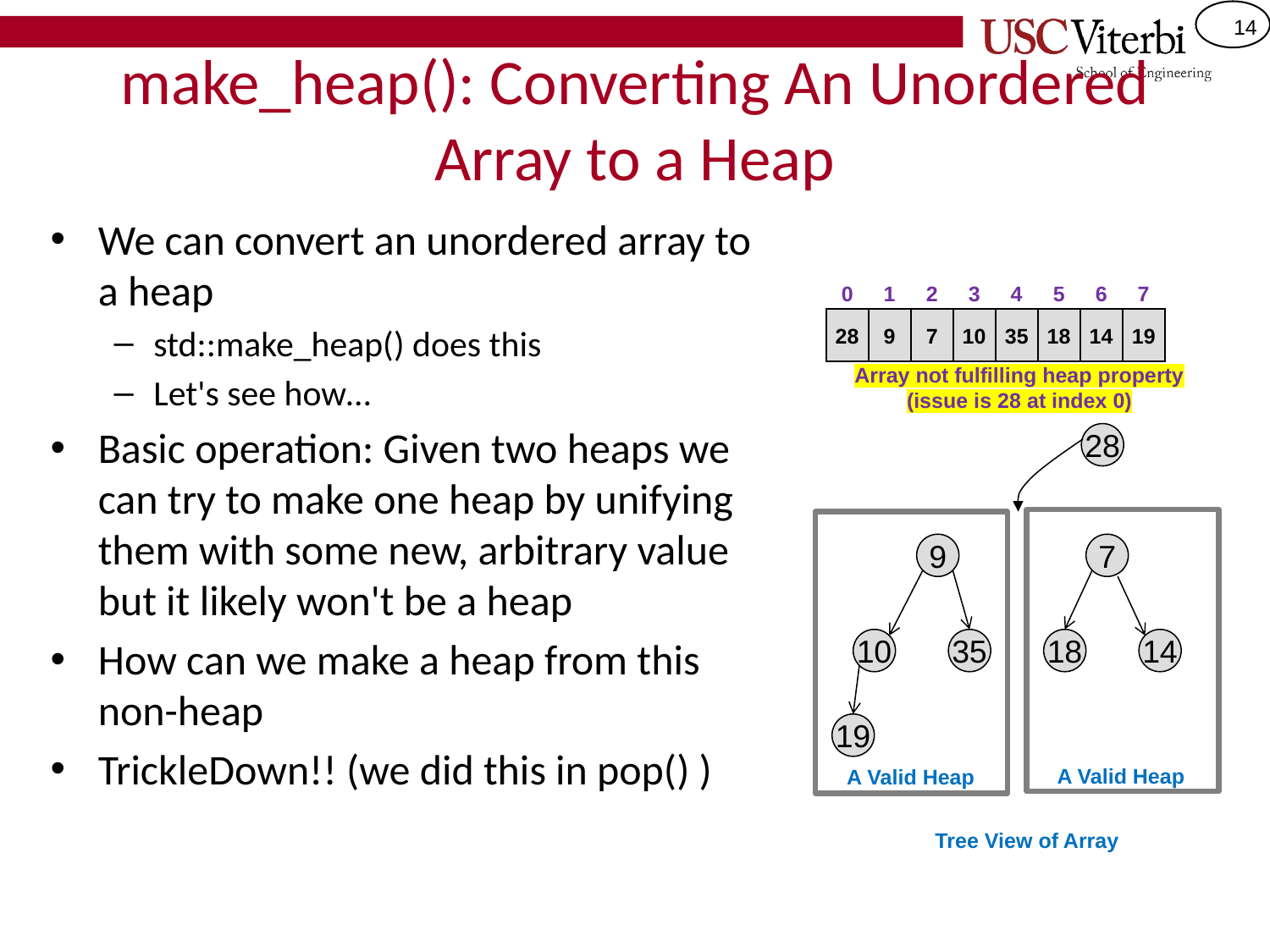

# make_heap(): Converting An Unordered Array to a Heap
We can convert an unordered array to a heap
std::make_heap() does this
Let's see how…
Basic operation: Given two heaps we can try to make one heap by unifying them with some new, arbitrary value but it likely won't be a heap
How can we make a heap from this non-heap
TrickleDown!! (we did this in pop() )

0
1
2
3
4
5
6
7
28
9
7
10
35
18
14
19
Array not fulfilling heap property
(issue is 28 at index 0)
28

9
7
10
35
18
14
19
A Valid Heap
A Valid Heap
Tree View of Array